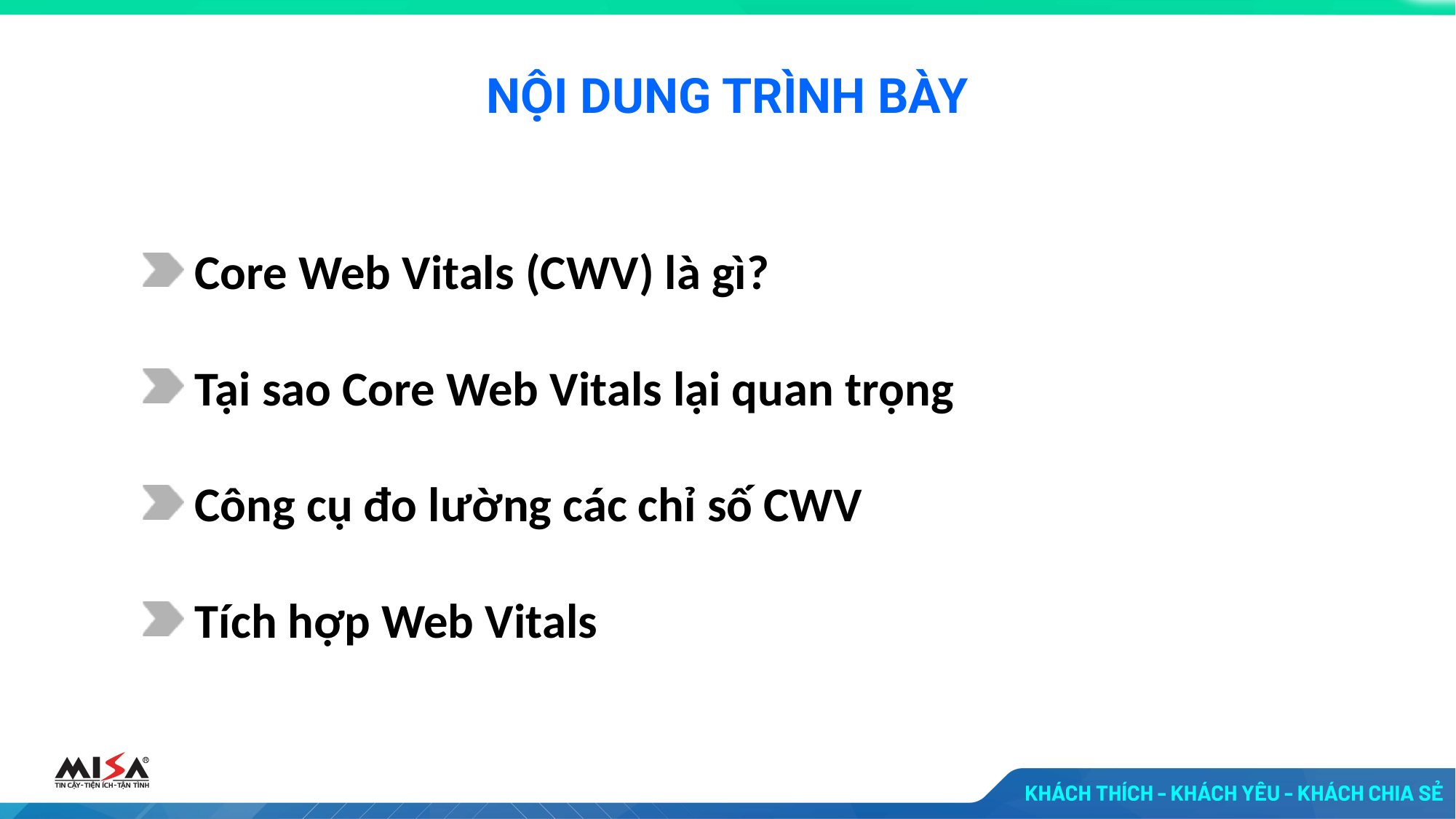

NỘI DUNG TRÌNH BÀY
 Core Web Vitals (CWV) là gì?
 Tại sao Core Web Vitals lại quan trọng
 Công cụ đo lường các chỉ số CWV
 Tích hợp Web Vitals